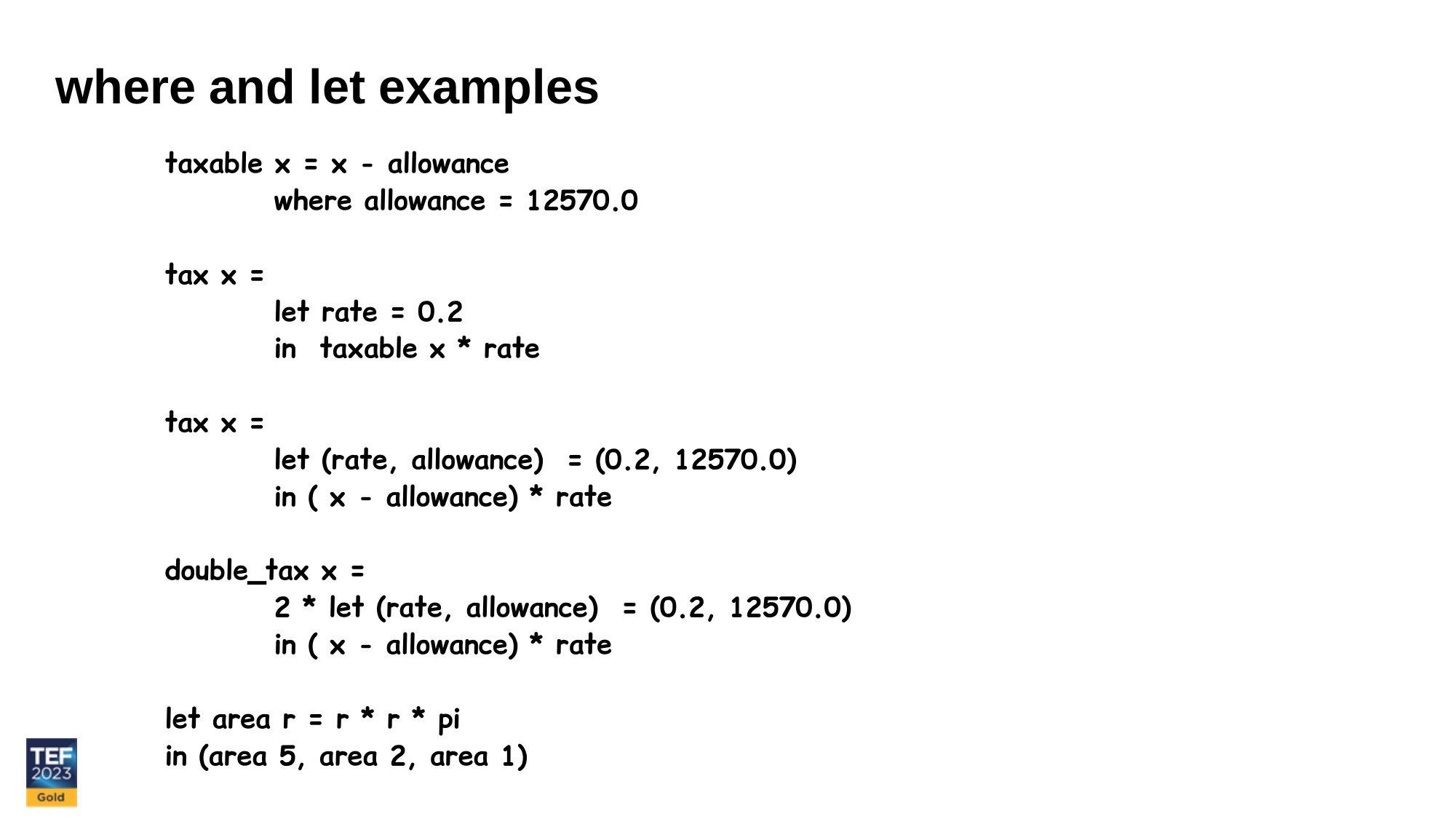

where and let examples
taxable x = x - allowance
	where allowance = 12570.0

tax x =
	let rate = 0.2
	in  taxable x * rate

tax x =
	let (rate, allowance)  = (0.2, 12570.0)
	in ( x - allowance) * rate

double_tax x =
	2 * let (rate, allowance)  = (0.2, 12570.0)
	in ( x - allowance) * rate

let area r = r * r * pi
in (area 5, area 2, area 1)